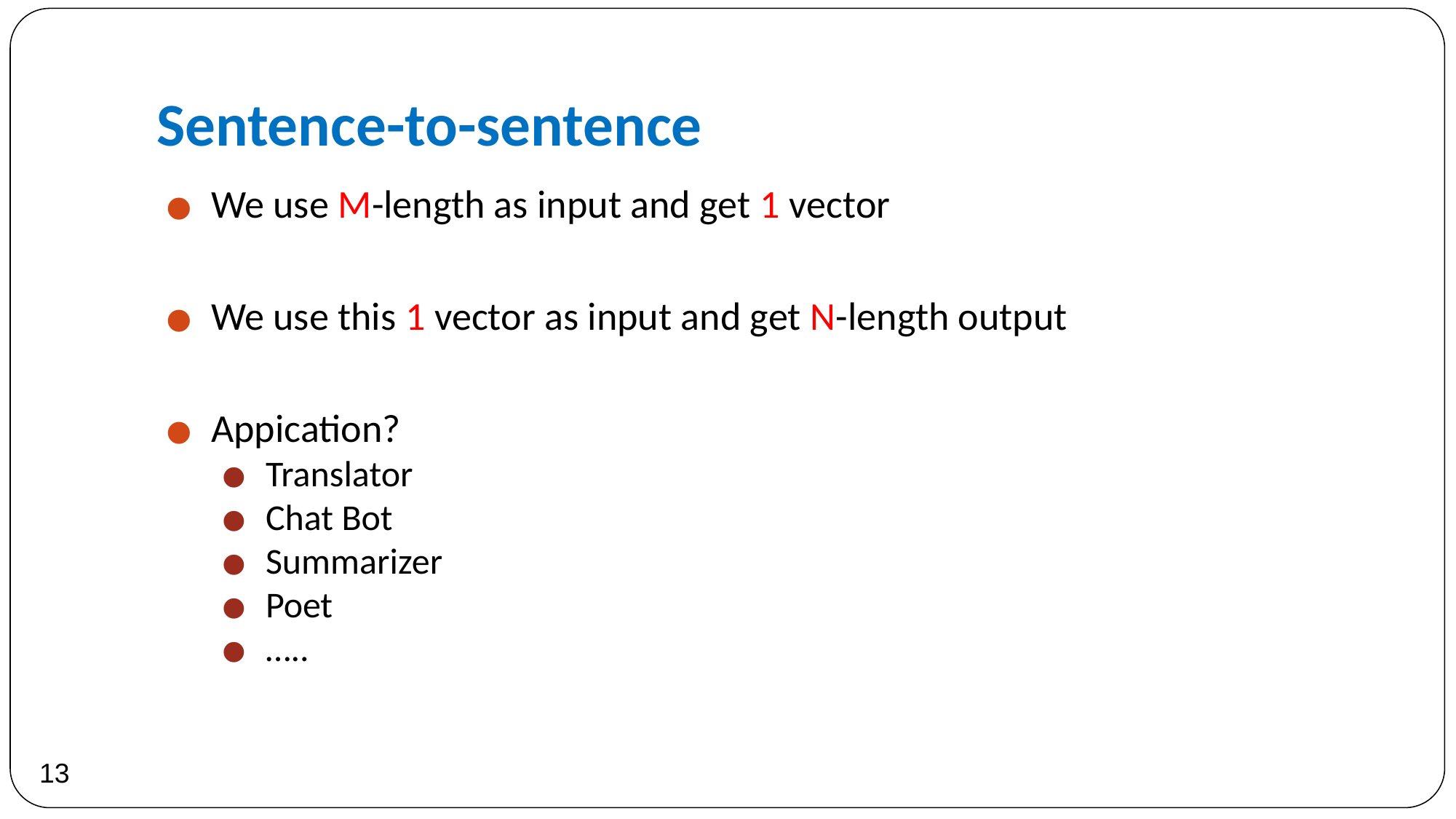

# Sentence-to-sentence
We use M-length as input and get 1 vector

We use this 1 vector as input and get N-length output

Appication?
Translator
Chat Bot
Summarizer
Poet
…..